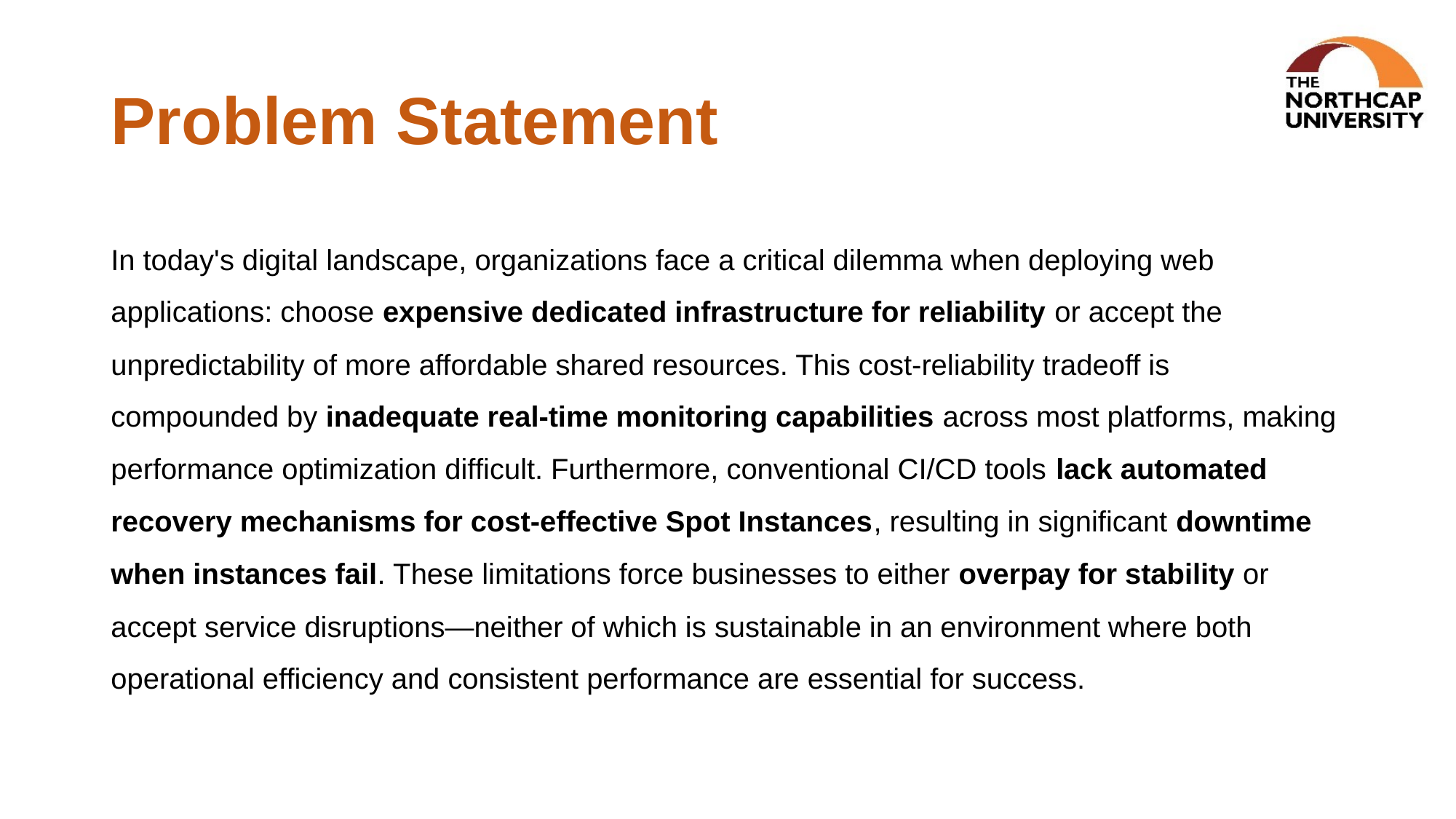

# Problem Statement
In today's digital landscape, organizations face a critical dilemma when deploying web applications: choose expensive dedicated infrastructure for reliability or accept the unpredictability of more affordable shared resources. This cost-reliability tradeoff is compounded by inadequate real-time monitoring capabilities across most platforms, making performance optimization difficult. Furthermore, conventional CI/CD tools lack automated recovery mechanisms for cost-effective Spot Instances, resulting in significant downtime when instances fail. These limitations force businesses to either overpay for stability or accept service disruptions—neither of which is sustainable in an environment where both operational efficiency and consistent performance are essential for success.